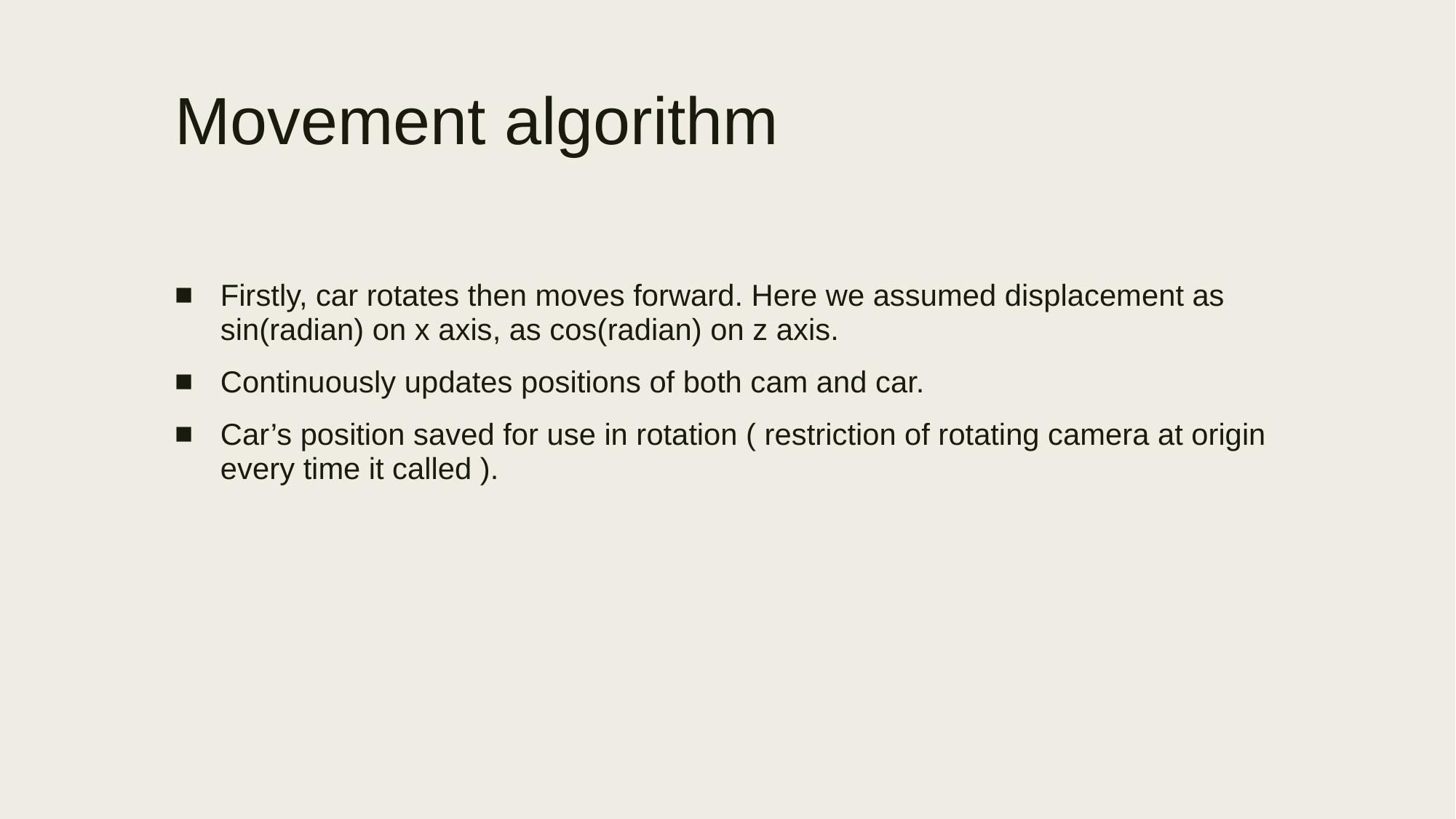

# Movement algorithm
Firstly, car rotates then moves forward. Here we assumed displacement as sin(radian) on x axis, as cos(radian) on z axis.
Continuously updates positions of both cam and car.
Car’s position saved for use in rotation ( restriction of rotating camera at origin every time it called ).